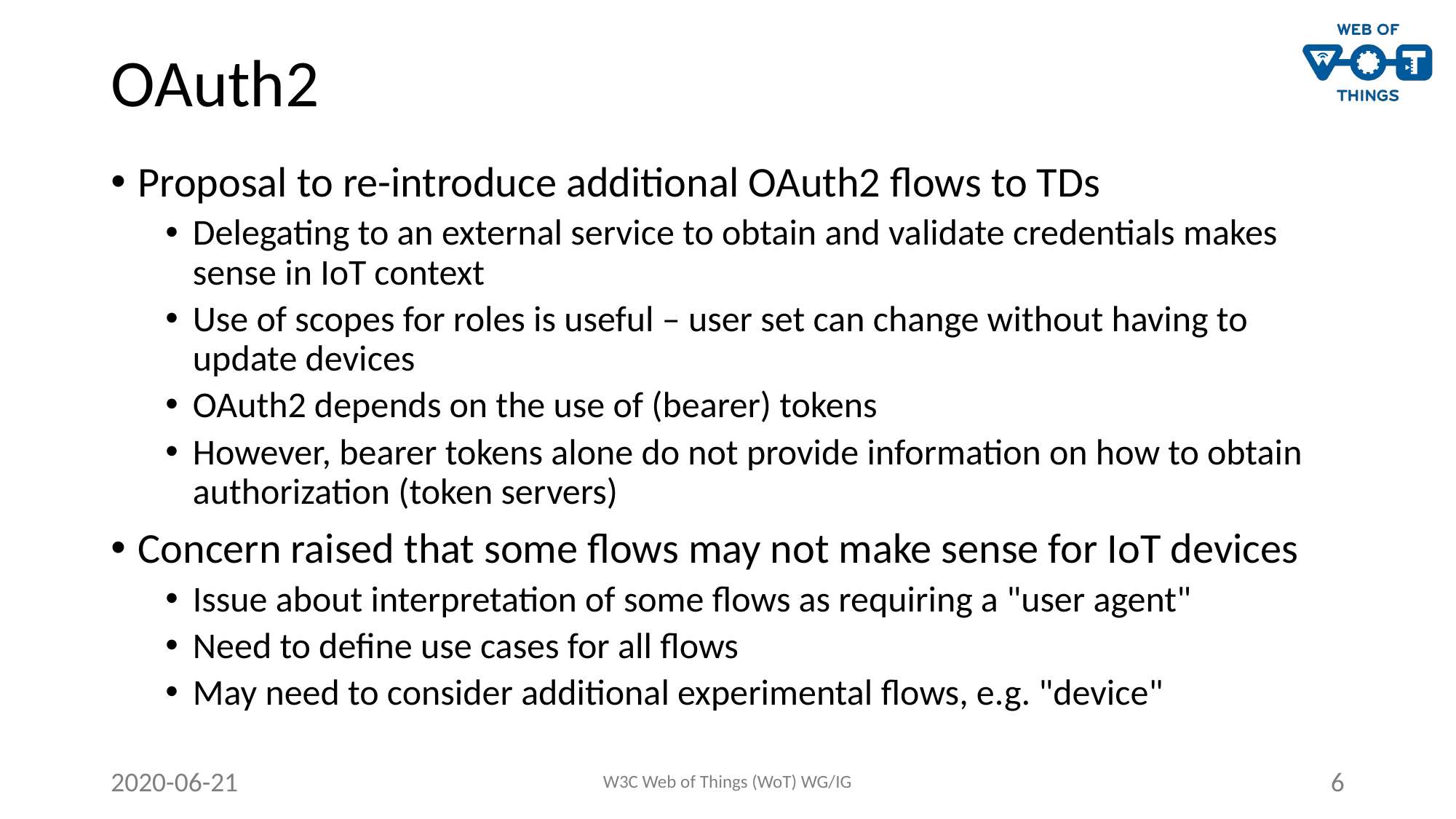

# OAuth2
Proposal to re-introduce additional OAuth2 flows to TDs
Delegating to an external service to obtain and validate credentials makes sense in IoT context
Use of scopes for roles is useful – user set can change without having to update devices
OAuth2 depends on the use of (bearer) tokens
However, bearer tokens alone do not provide information on how to obtain authorization (token servers)
Concern raised that some flows may not make sense for IoT devices
Issue about interpretation of some flows as requiring a "user agent"
Need to define use cases for all flows
May need to consider additional experimental flows, e.g. "device"
2020-06-21
W3C Web of Things (WoT) WG/IG
6